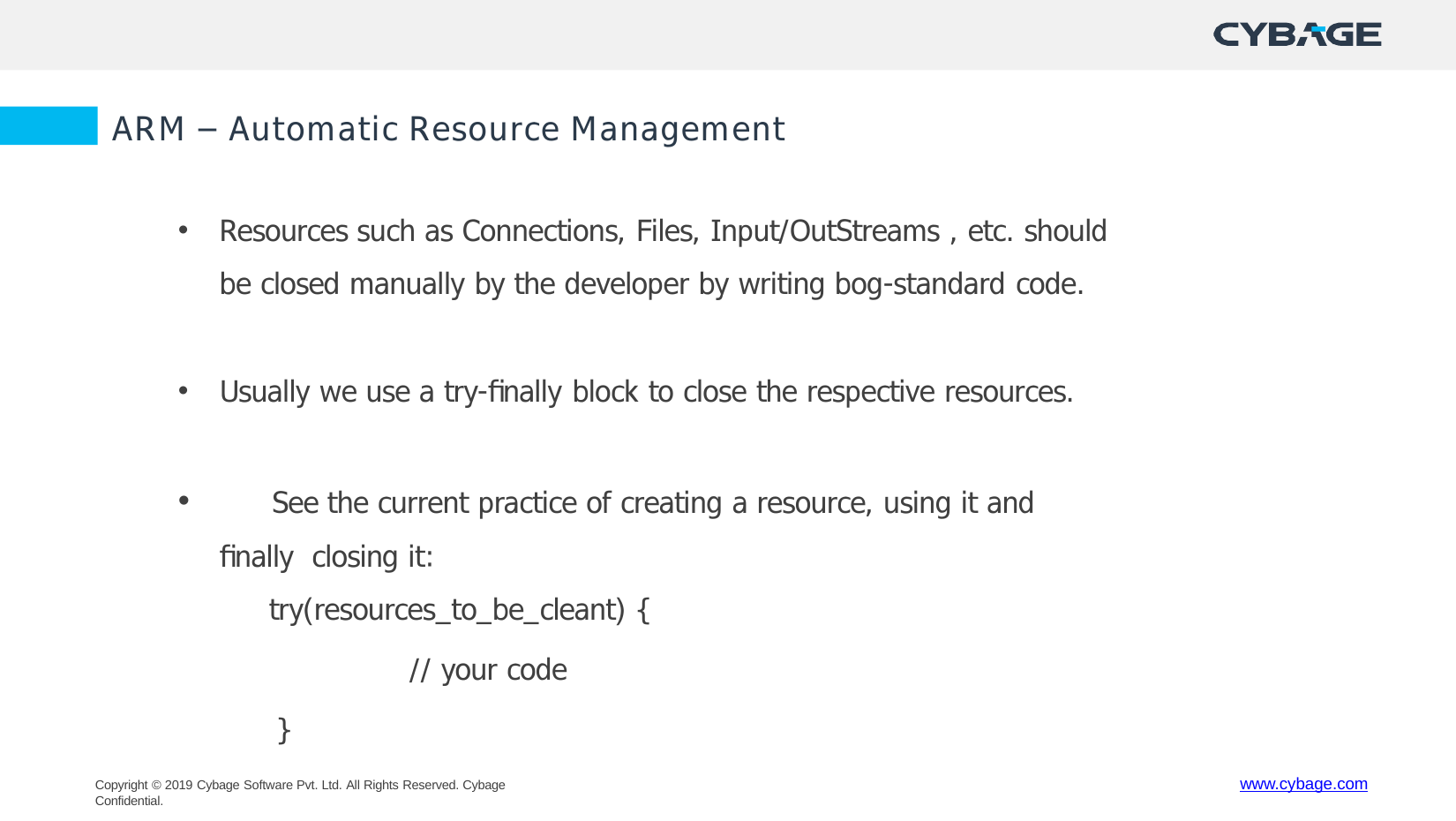

# ARM – Automatic Resource Management
Resources such as Connections, Files, Input/OutStreams , etc. should  be closed manually by the developer by writing bog-standard code.

Usually we use a try-finally block to close the respective resources.

	See the current practice of creating a resource, using it and finally  closing it:
try(resources_to_be_cleant) {
// your code
}
www.cybage.com
Copyright © 2019 Cybage Software Pvt. Ltd. All Rights Reserved. Cybage Confidential.